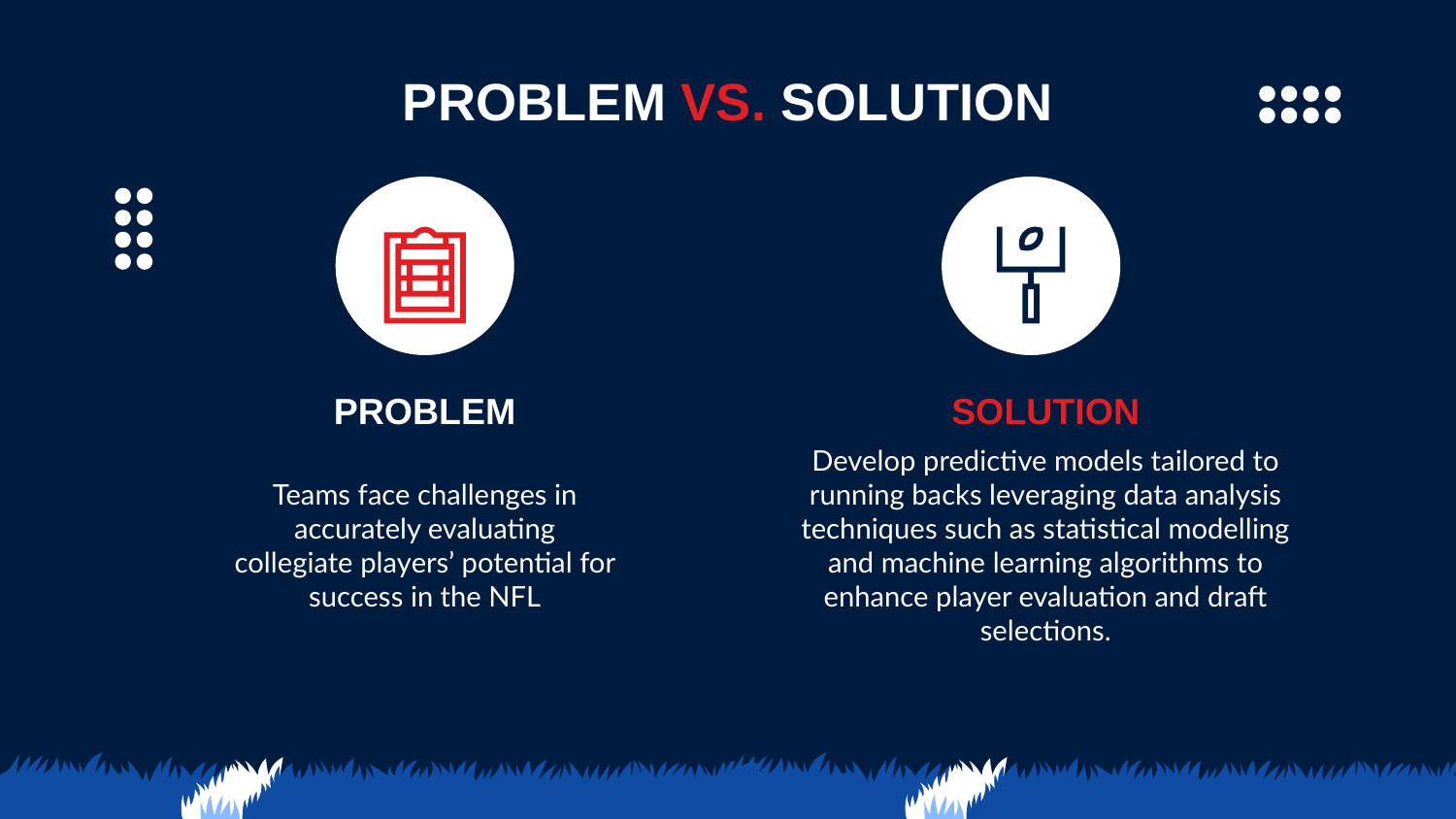

# PROBLEM VS. SOLUTION

PROBLEM
SOLUTION
Teams face challenges in accurately evaluating collegiate players’ potential for success in the NFL
Develop predictive models tailored to running backs leveraging data analysis techniques such as statistical modelling and machine learning algorithms to enhance player evaluation and draft selections.